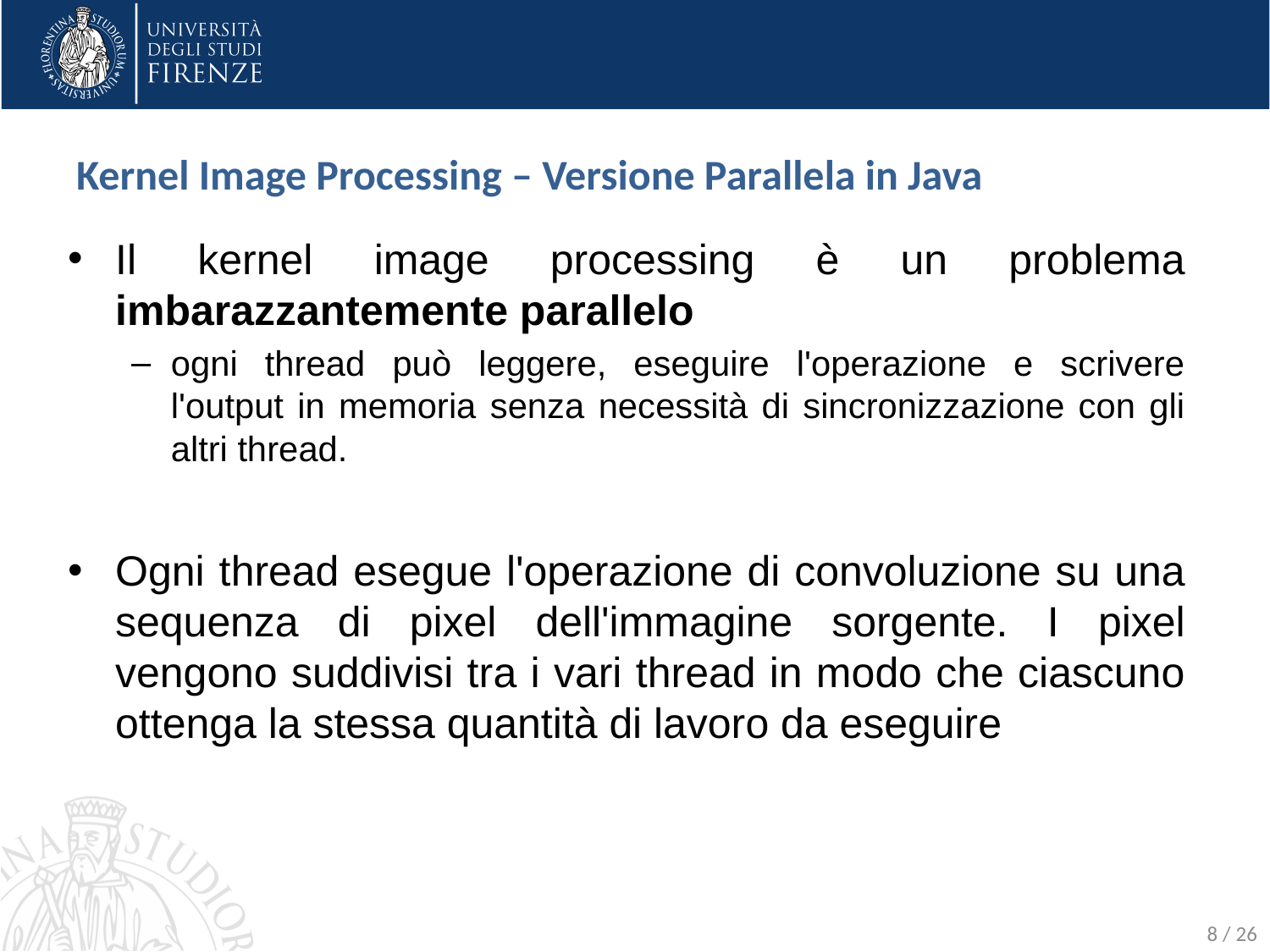

Kernel Image Processing – Versione Parallela in Java
Il kernel image processing è un problema imbarazzantemente parallelo
ogni thread può leggere, eseguire l'operazione e scrivere l'output in memoria senza necessità di sincronizzazione con gli altri thread.

Ogni thread esegue l'operazione di convoluzione su una sequenza di pixel dell'immagine sorgente. I pixel vengono suddivisi tra i vari thread in modo che ciascuno ottenga la stessa quantità di lavoro da eseguire